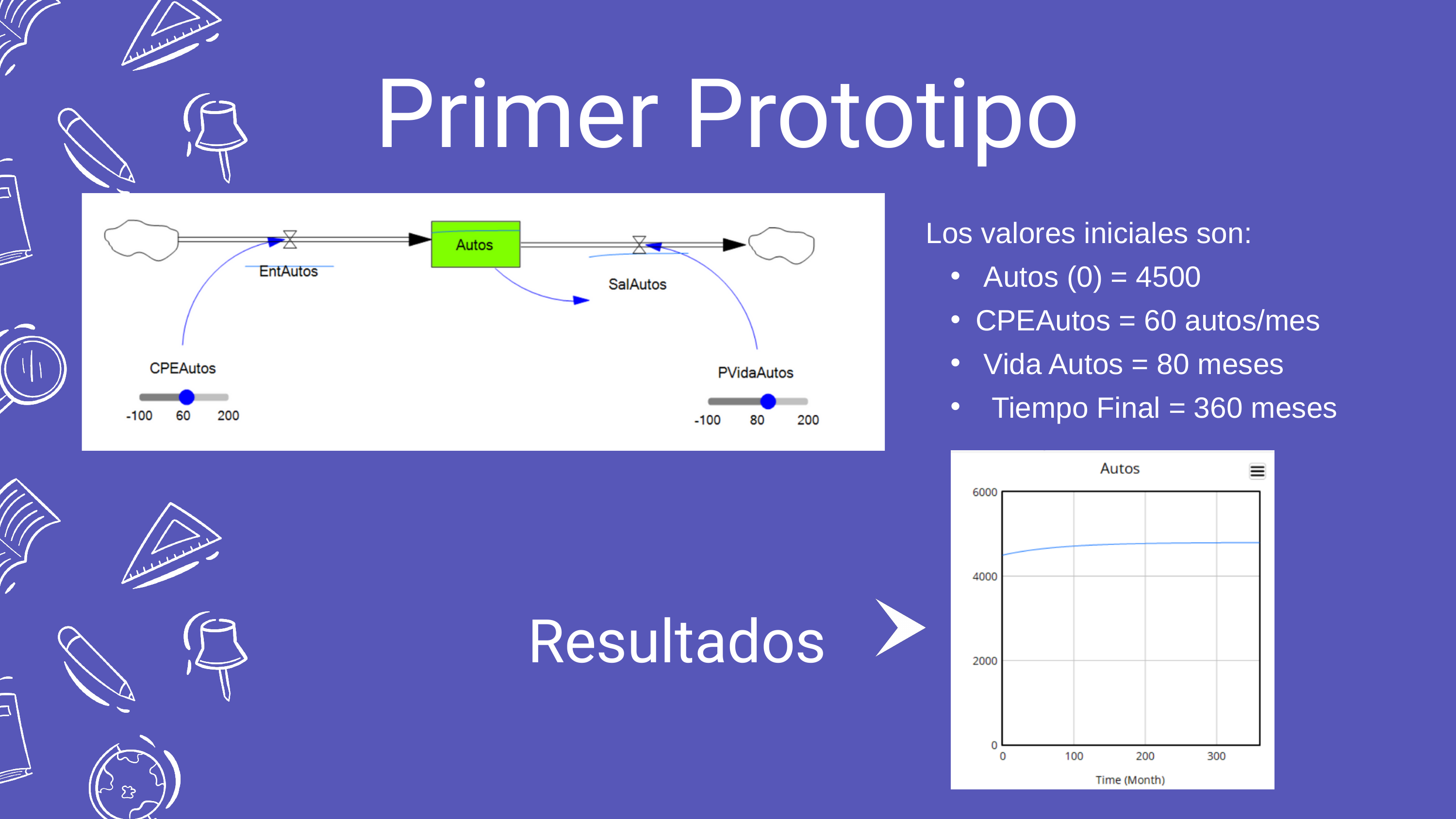

Primer Prototipo

Los valores iniciales son:
 Autos (0) = 4500
CPEAutos = 60 autos/mes
 Vida Autos = 80 meses
  Tiempo Final = 360 meses

Resultados